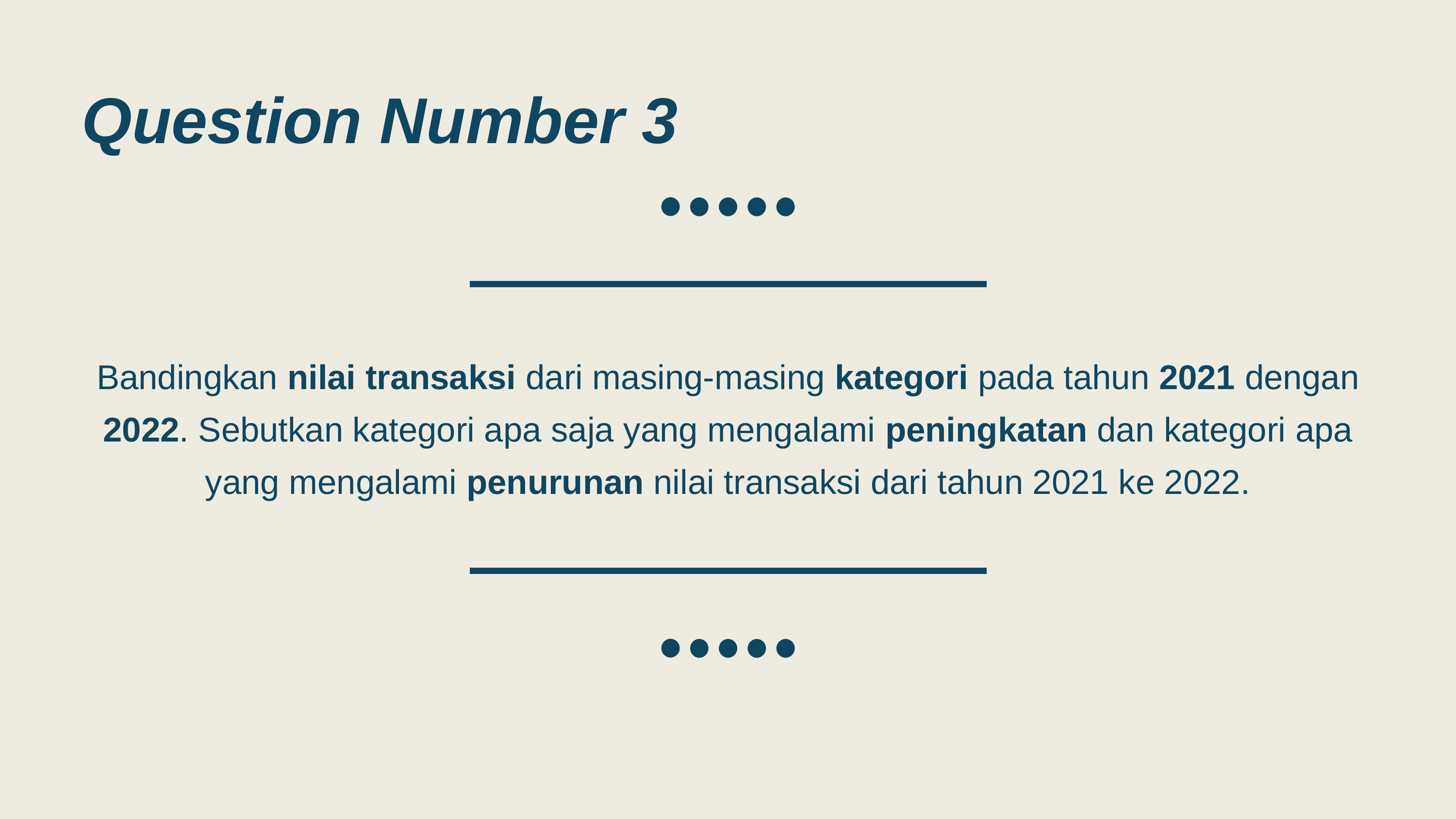

Question Number 3

Bandingkan nilai transaksi dari masing-masing kategori pada tahun 2021 dengan 2022. Sebutkan kategori apa saja yang mengalami peningkatan dan kategori apa yang mengalami penurunan nilai transaksi dari tahun 2021 ke 2022.